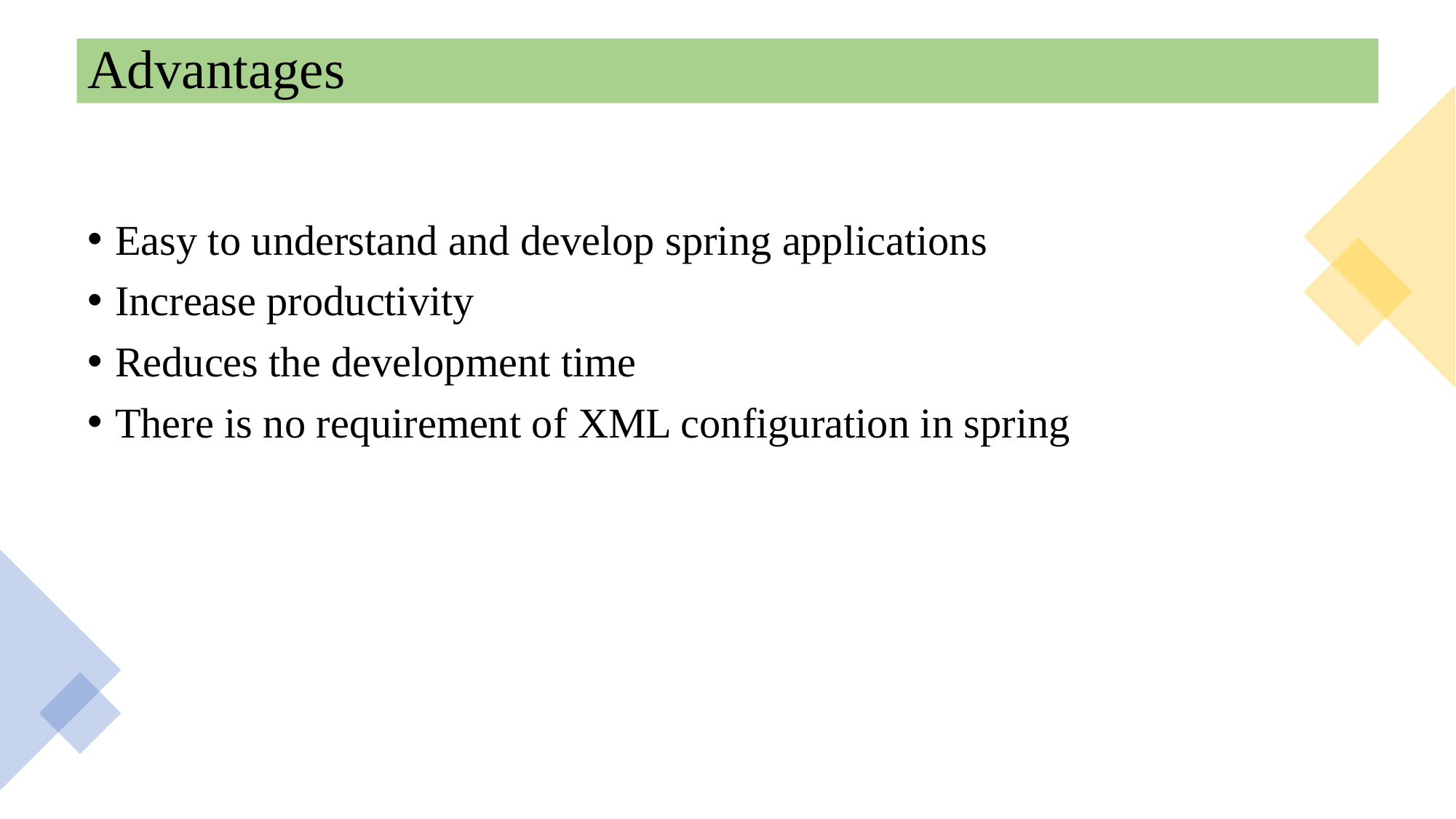

# Advantages

Easy to understand and develop spring applications
Increase productivity
Reduces the development time
There is no requirement of XML configuration in spring